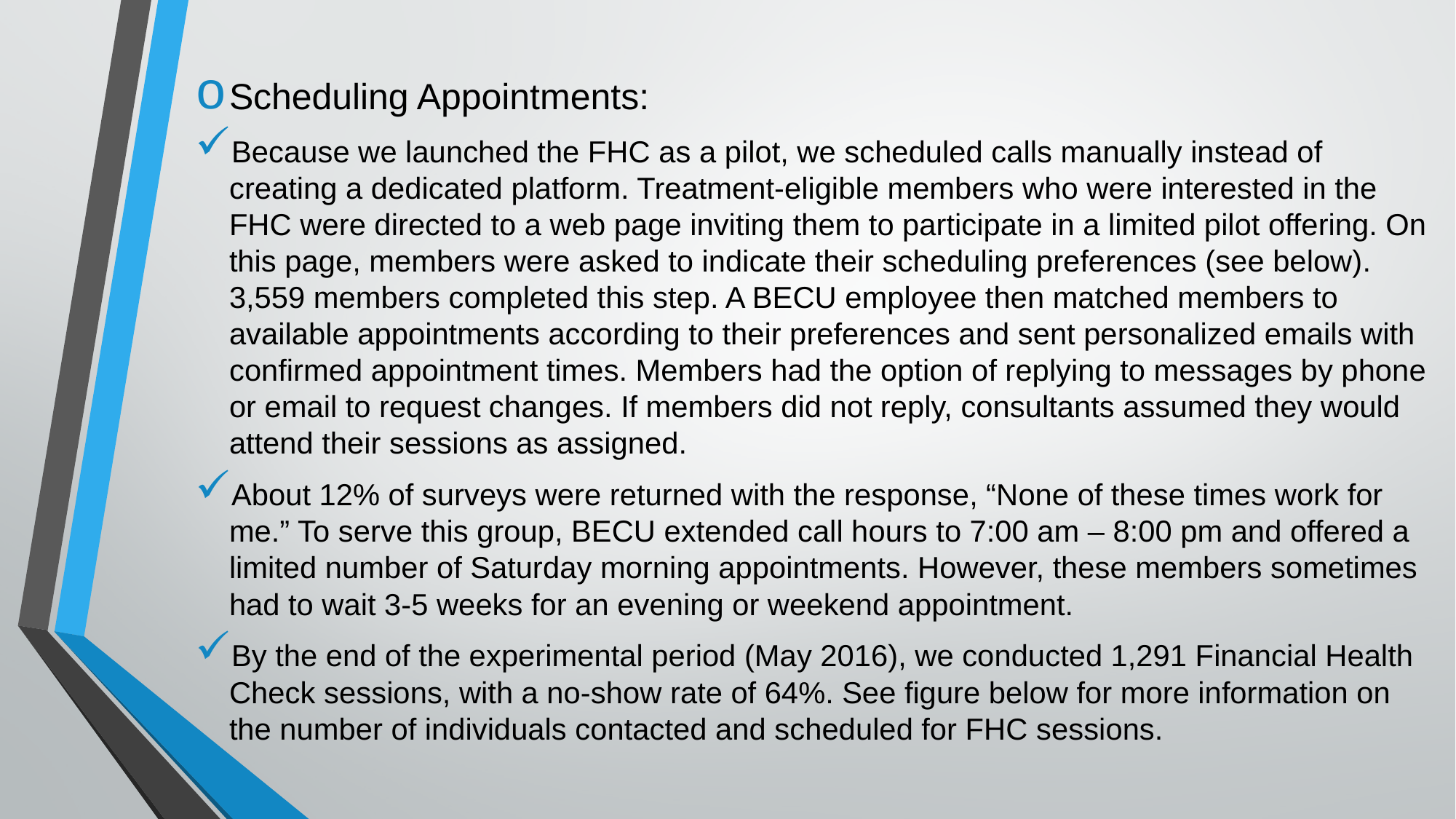

Scheduling Appointments:
Because we launched the FHC as a pilot, we scheduled calls manually instead of creating a dedicated platform. Treatment-eligible members who were interested in the FHC were directed to a web page inviting them to participate in a limited pilot offering. On this page, members were asked to indicate their scheduling preferences (see below). 3,559 members completed this step. A BECU employee then matched members to available appointments according to their preferences and sent personalized emails with confirmed appointment times. Members had the option of replying to messages by phone or email to request changes. If members did not reply, consultants assumed they would attend their sessions as assigned.
About 12% of surveys were returned with the response, “None of these times work for me.” To serve this group, BECU extended call hours to 7:00 am – 8:00 pm and offered a limited number of Saturday morning appointments. However, these members sometimes had to wait 3-5 weeks for an evening or weekend appointment.
By the end of the experimental period (May 2016), we conducted 1,291 Financial Health Check sessions, with a no-show rate of 64%. See figure below for more information on the number of individuals contacted and scheduled for FHC sessions.